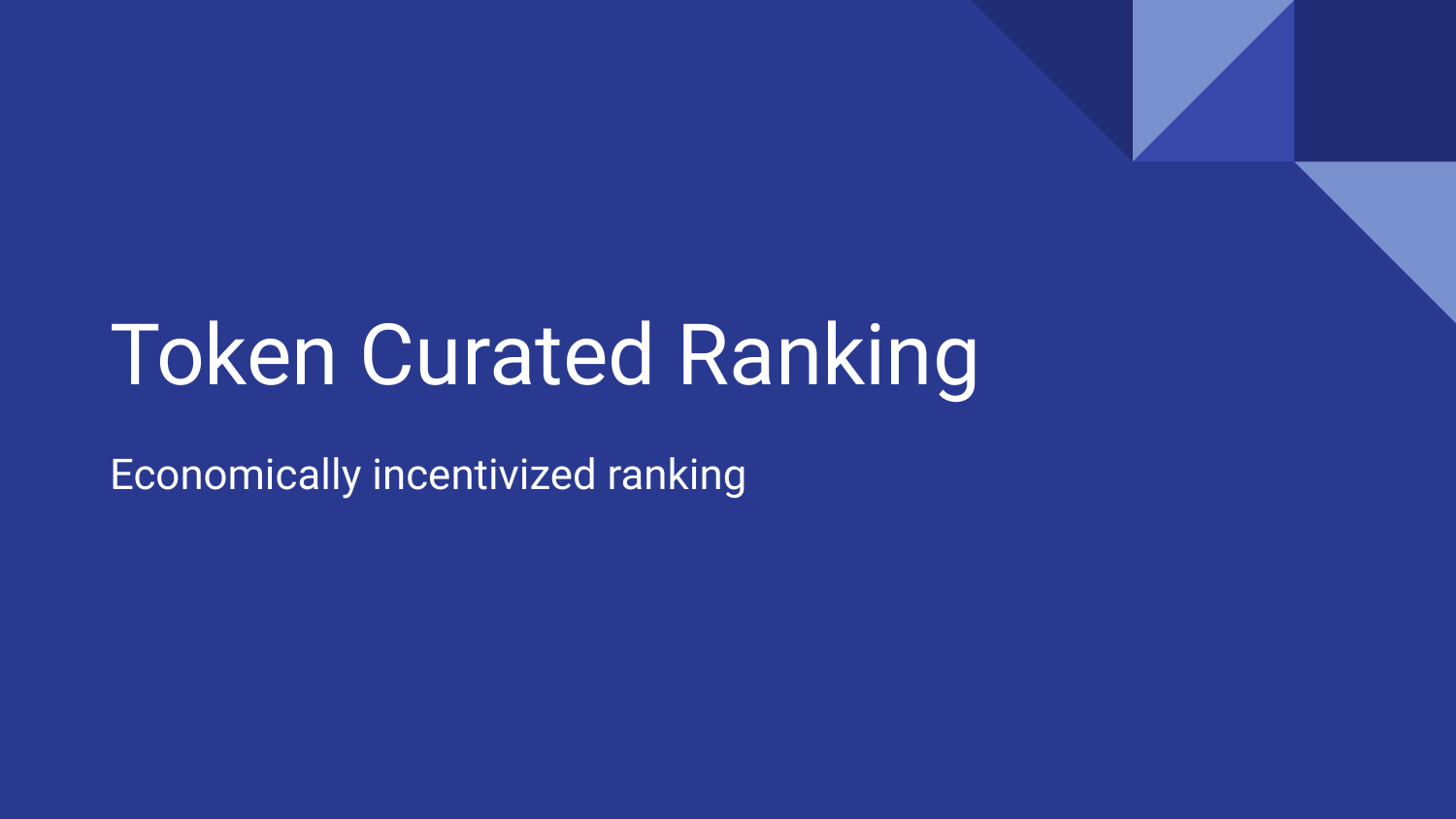

# Token Curated Ranking
Economically incentivized ranking